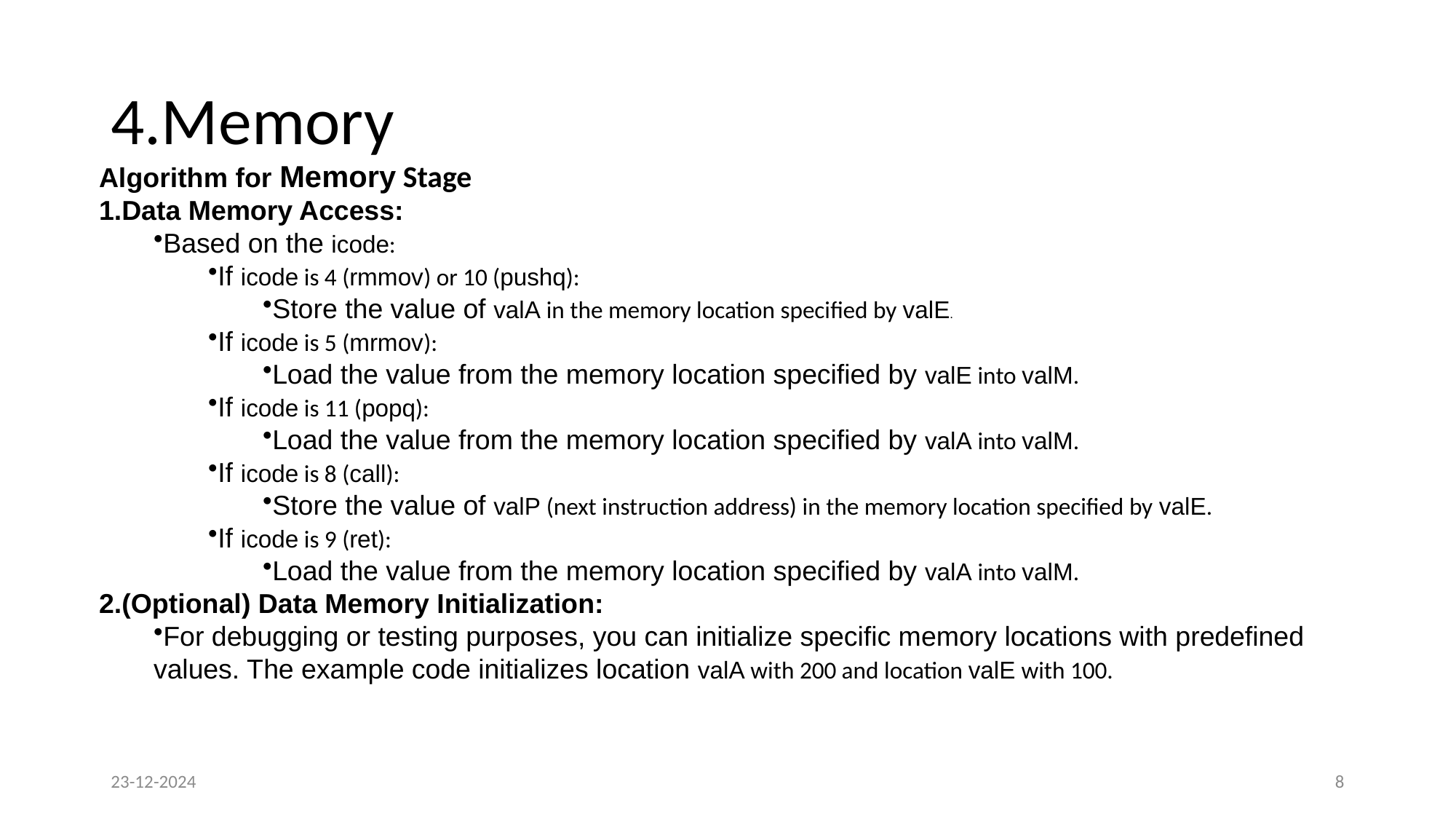

# 4.Memory
Algorithm for Memory Stage
Data Memory Access:
Based on the icode:
If icode is 4 (rmmov) or 10 (pushq):
Store the value of valA in the memory location specified by valE.
If icode is 5 (mrmov):
Load the value from the memory location specified by valE into valM.
If icode is 11 (popq):
Load the value from the memory location specified by valA into valM.
If icode is 8 (call):
Store the value of valP (next instruction address) in the memory location specified by valE.
If icode is 9 (ret):
Load the value from the memory location specified by valA into valM.
(Optional) Data Memory Initialization:
For debugging or testing purposes, you can initialize specific memory locations with predefined values. The example code initializes location valA with 200 and location valE with 100.

23-12-2024
8